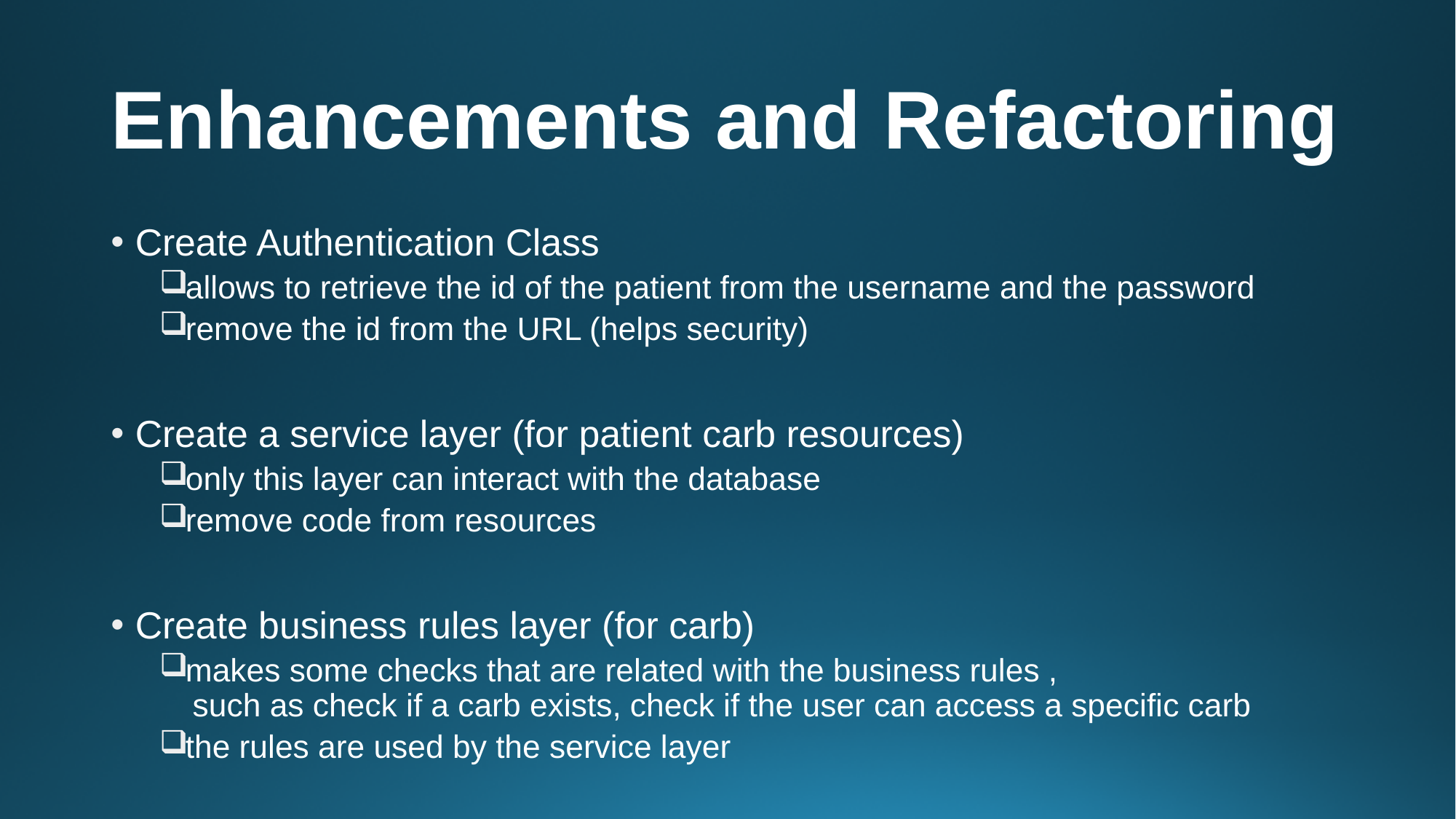

# Enhancements and Refactoring
Create Authentication Class
allows to retrieve the id of the patient from the username and the password
remove the id from the URL (helps security)

Create a service layer (for patient carb resources)
only this layer can interact with the database
remove code from resources

Create business rules layer (for carb)
makes some checks that are related with the business rules ,
 such as check if a carb exists, check if the user can access a specific carb
the rules are used by the service layer